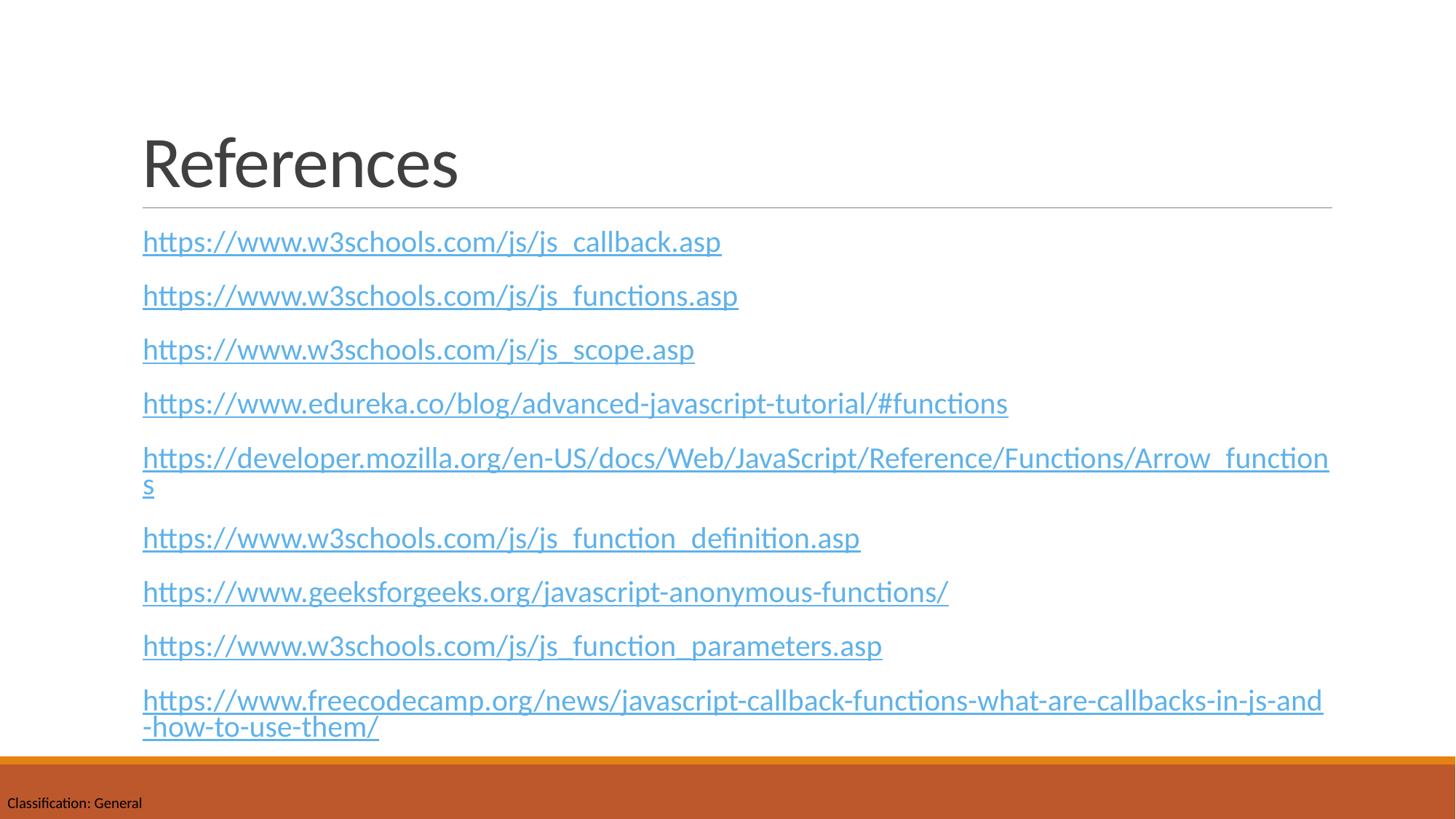

# References
https://www.w3schools.com/js/js_callback.asp
https://www.w3schools.com/js/js_functions.asp
https://www.w3schools.com/js/js_scope.asp
https://www.edureka.co/blog/advanced-javascript-tutorial/#functions
https://developer.mozilla.org/en-US/docs/Web/JavaScript/Reference/Functions/Arrow_functions
https://www.w3schools.com/js/js_function_definition.asp
https://www.geeksforgeeks.org/javascript-anonymous-functions/
https://www.w3schools.com/js/js_function_parameters.asp
https://www.freecodecamp.org/news/javascript-callback-functions-what-are-callbacks-in-js-and-how-to-use-them/